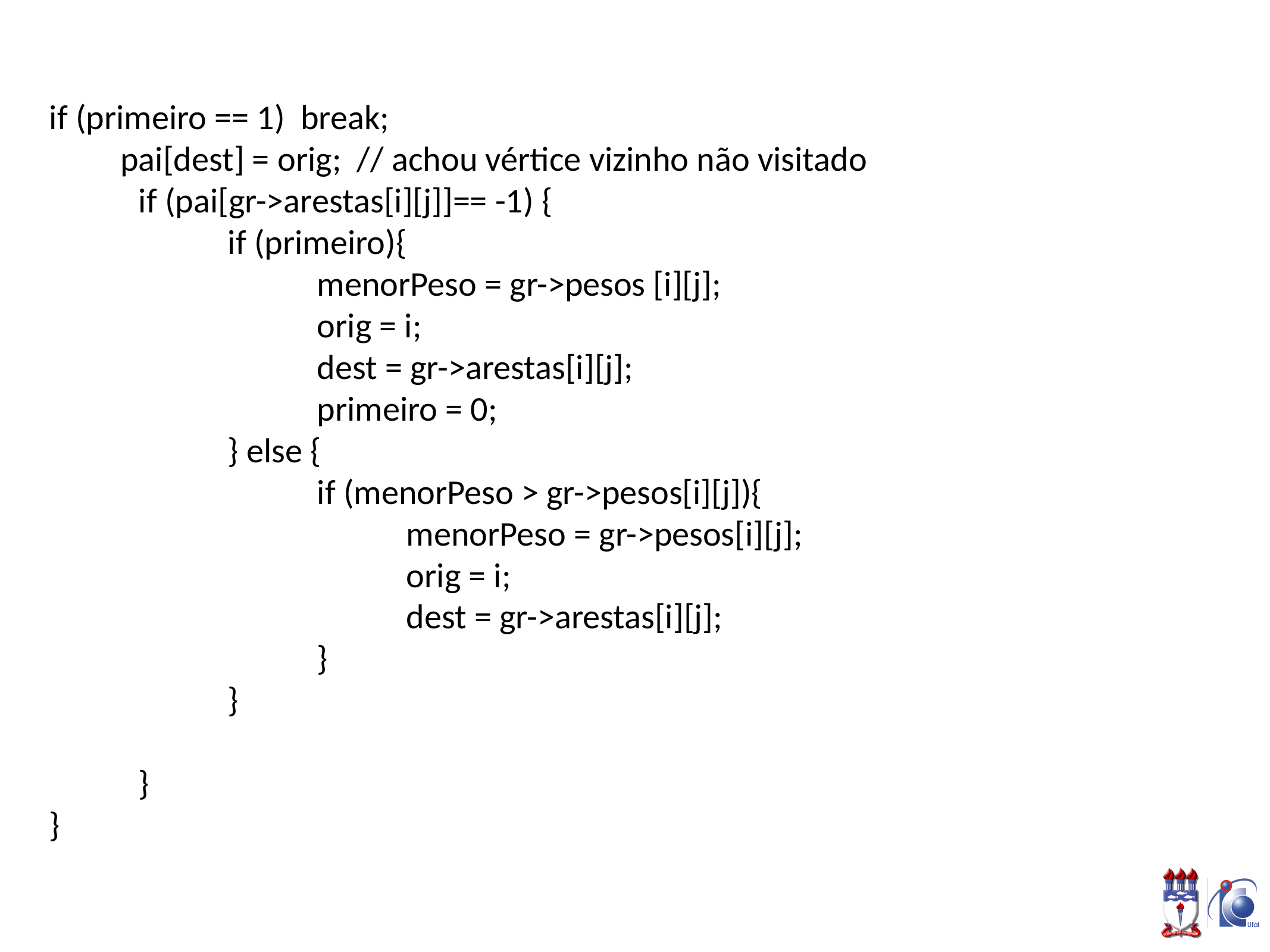

if (primeiro == 1)  break;
pai[dest] = orig;  // achou vértice vizinho não visitado
	if (pai[gr->arestas[i][j]]== -1) {
		if (primeiro){
			menorPeso = gr->pesos [i][j];
			orig = i;
			dest = gr->arestas[i][j];
			primeiro = 0;
		} else {
			if (menorPeso > gr->pesos[i][j]){
				menorPeso = gr->pesos[i][j];
				orig = i;
				dest = gr->arestas[i][j];
			}
		}

	}
}